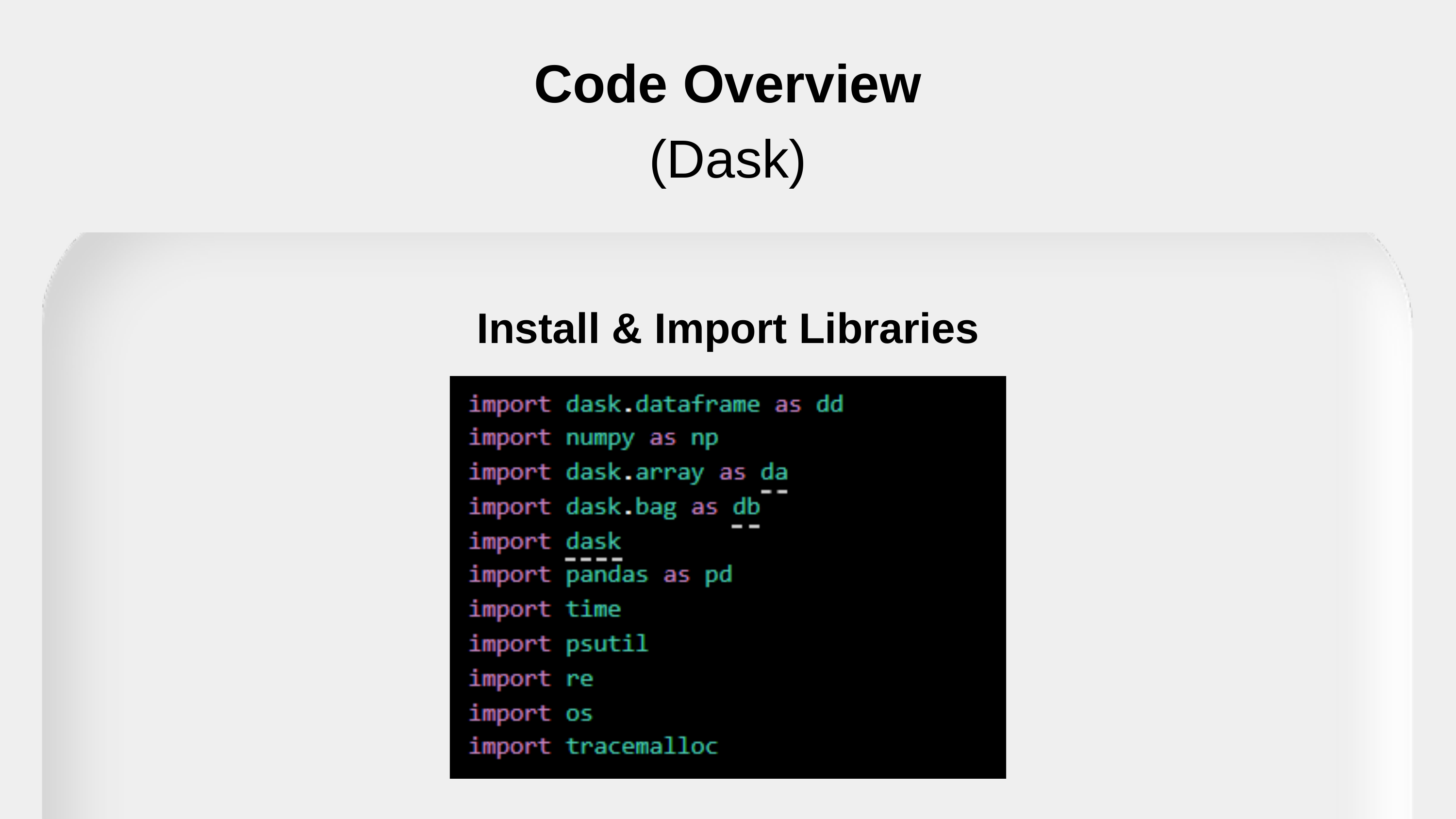

Code Overview
(Dask)

Install & Import Libraries